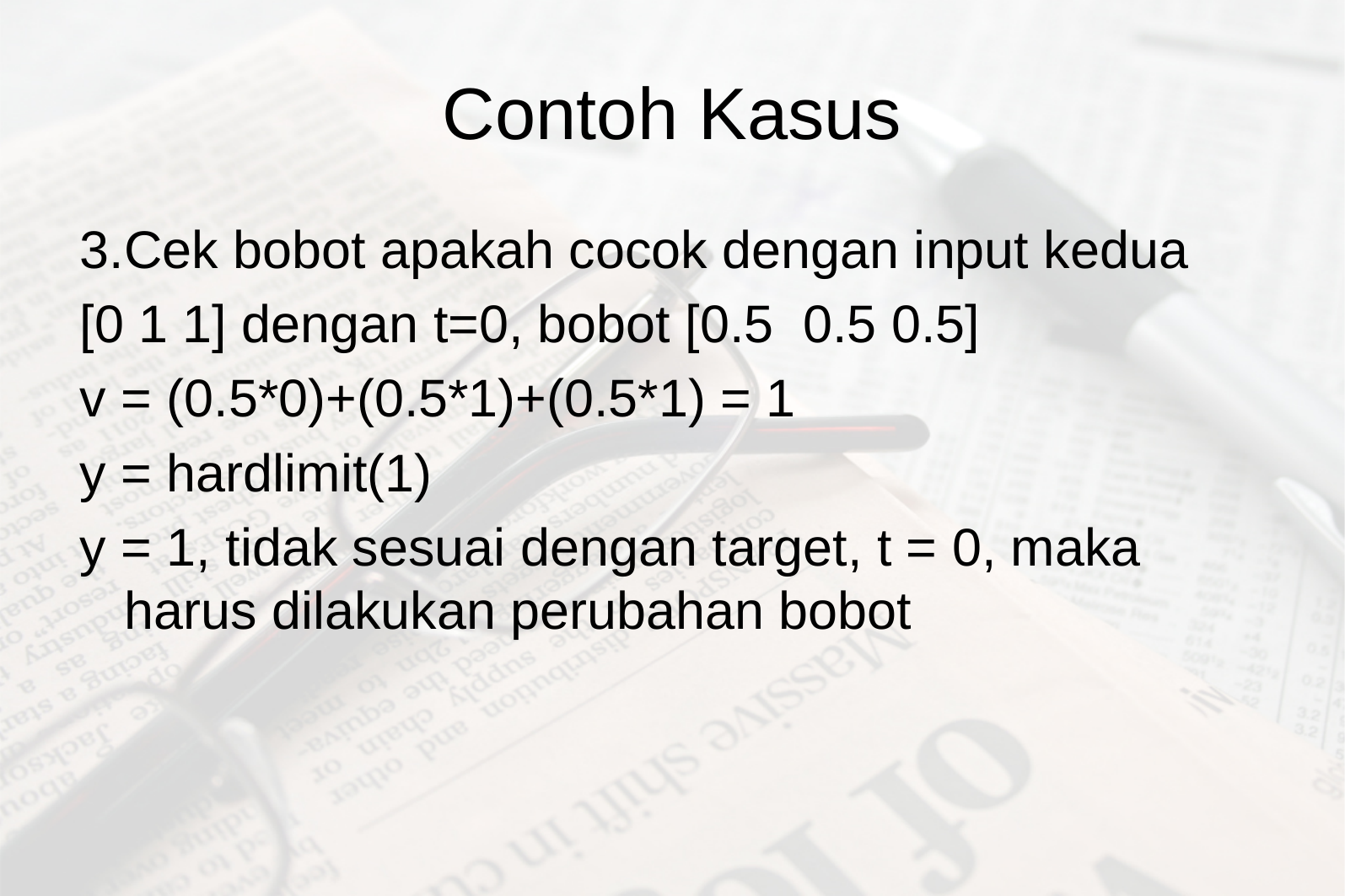

# Contoh Kasus
3.Cek bobot apakah cocok dengan input kedua
[0 1 1] dengan t=0, bobot [0.5  0.5 0.5]
v = (0.5*0)+(0.5*1)+(0.5*1) = 1
y = hardlimit(1)
y = 1, tidak sesuai dengan target, t = 0, maka harus dilakukan perubahan bobot